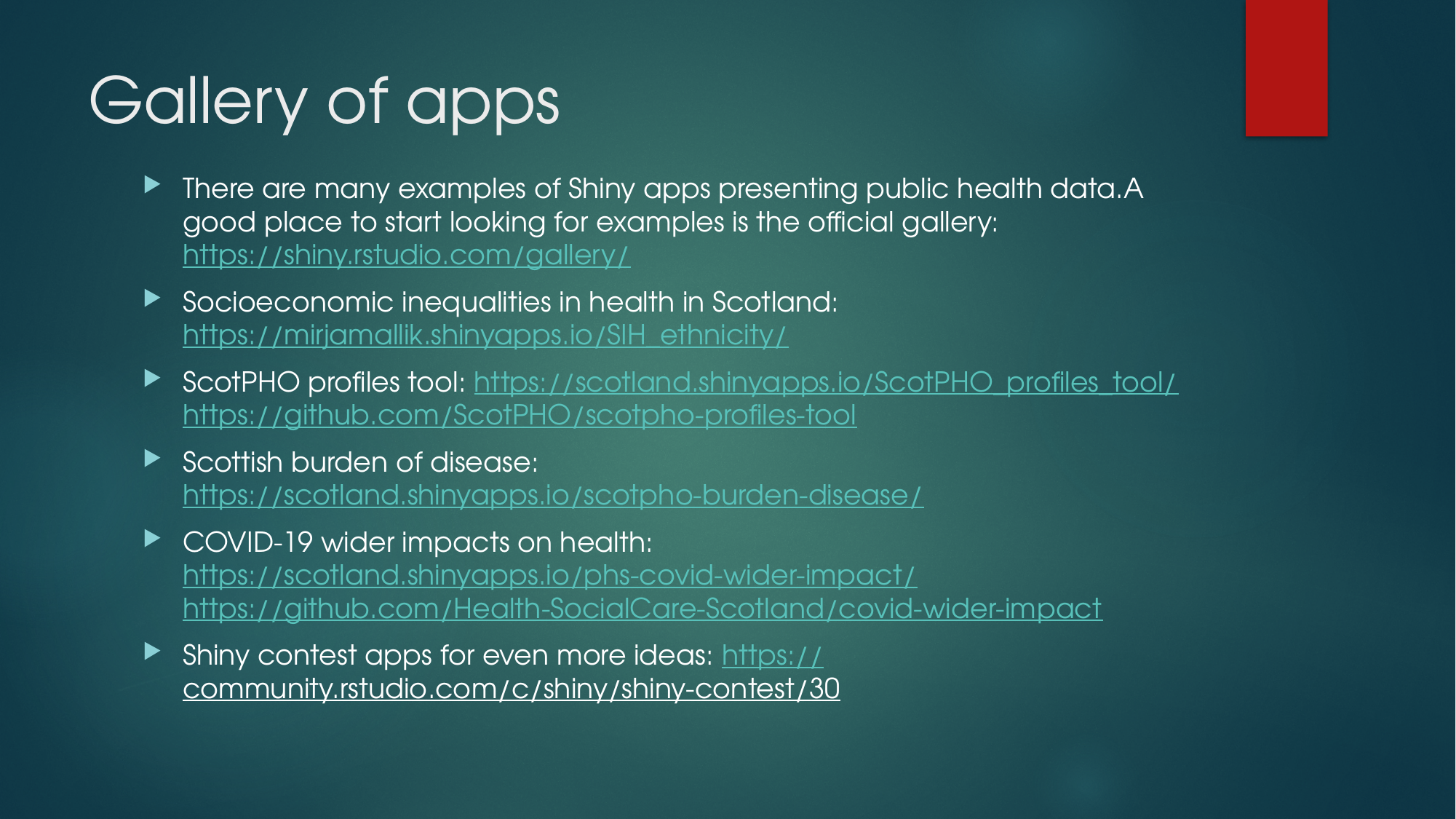

# Gallery of apps
There are many examples of Shiny apps presenting public health data.A good place to start looking for examples is the official gallery: https://shiny.rstudio.com/gallery/
Socioeconomic inequalities in health in Scotland: https://mirjamallik.shinyapps.io/SIH_ethnicity/
ScotPHO profiles tool: https://scotland.shinyapps.io/ScotPHO_profiles_tool/ https://github.com/ScotPHO/scotpho-profiles-tool
Scottish burden of disease: https://scotland.shinyapps.io/scotpho-burden-disease/
COVID-19 wider impacts on health: https://scotland.shinyapps.io/phs-covid-wider-impact/ https://github.com/Health-SocialCare-Scotland/covid-wider-impact
Shiny contest apps for even more ideas: https://community.rstudio.com/c/shiny/shiny-contest/30